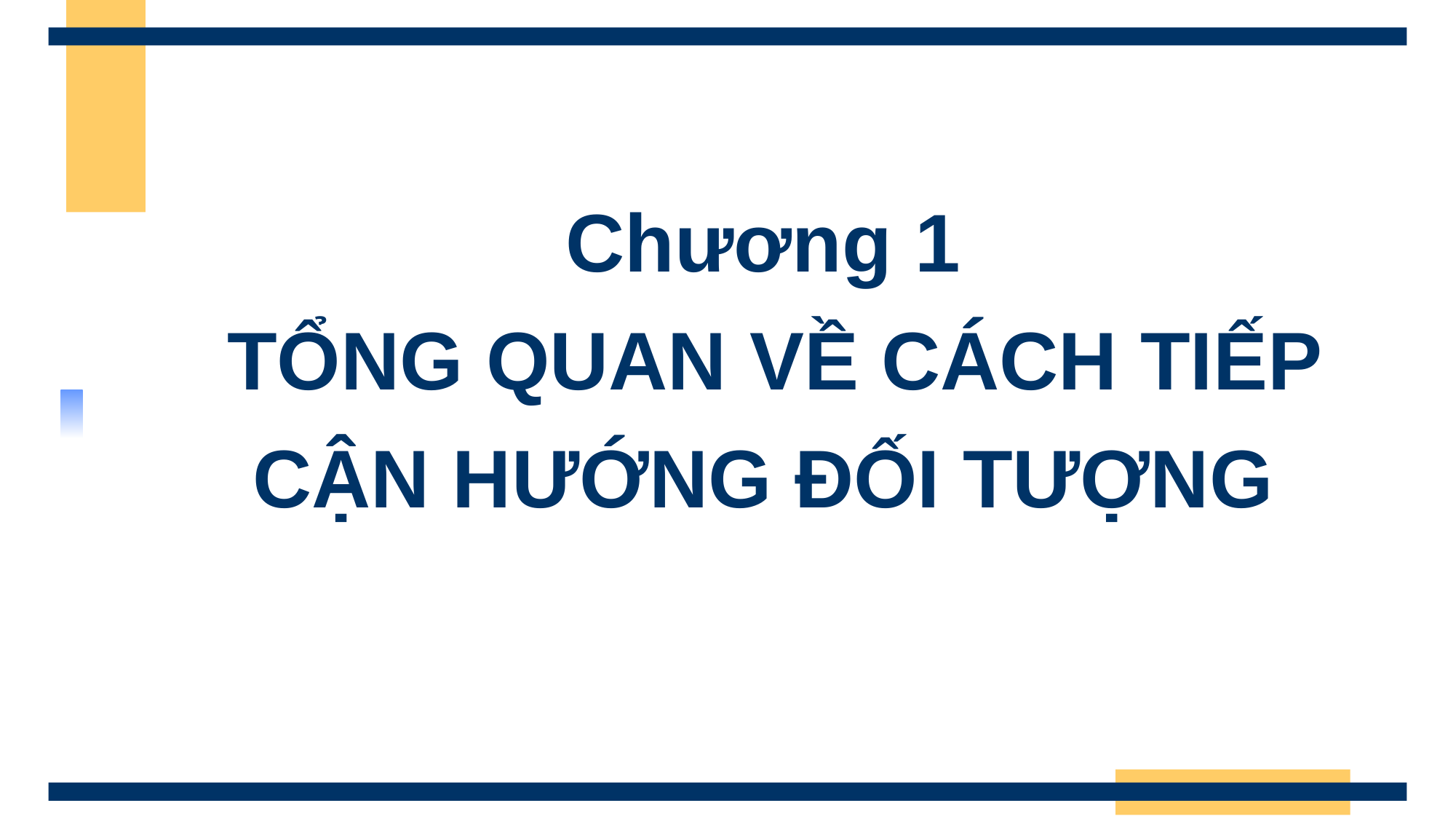

# Chương 1 TỔNG QUAN VỀ CÁCH TIẾP CẬN HƯỚNG ĐỐI TƯỢNG